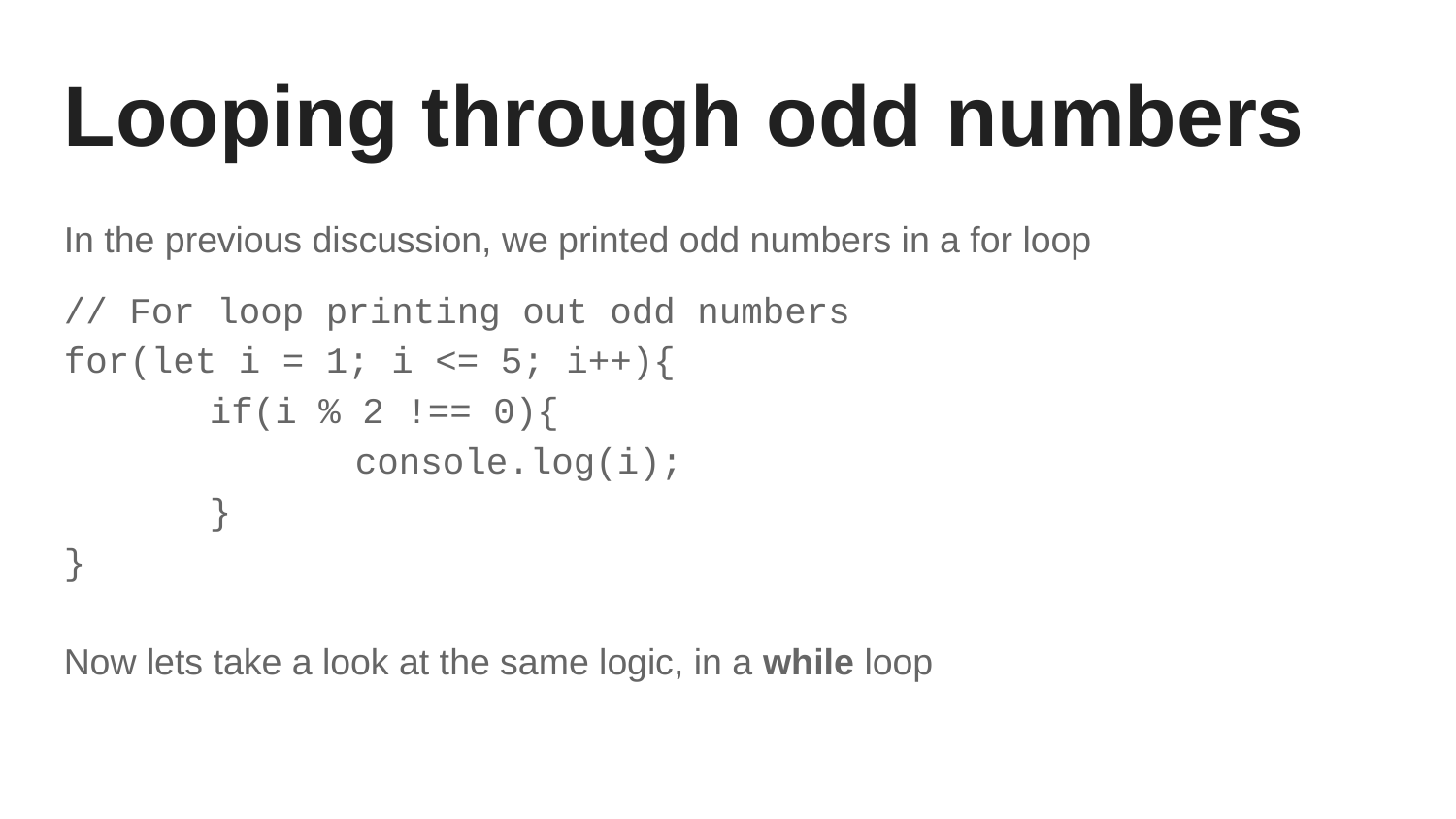

Looping through odd numbers
In the previous discussion, we printed odd numbers in a for loop
// For loop printing out odd numbers
for(let i = 1; i <= 5; i++){
	if(i % 2 !== 0){
		console.log(i);
	}
}

Now lets take a look at the same logic, in a while loop